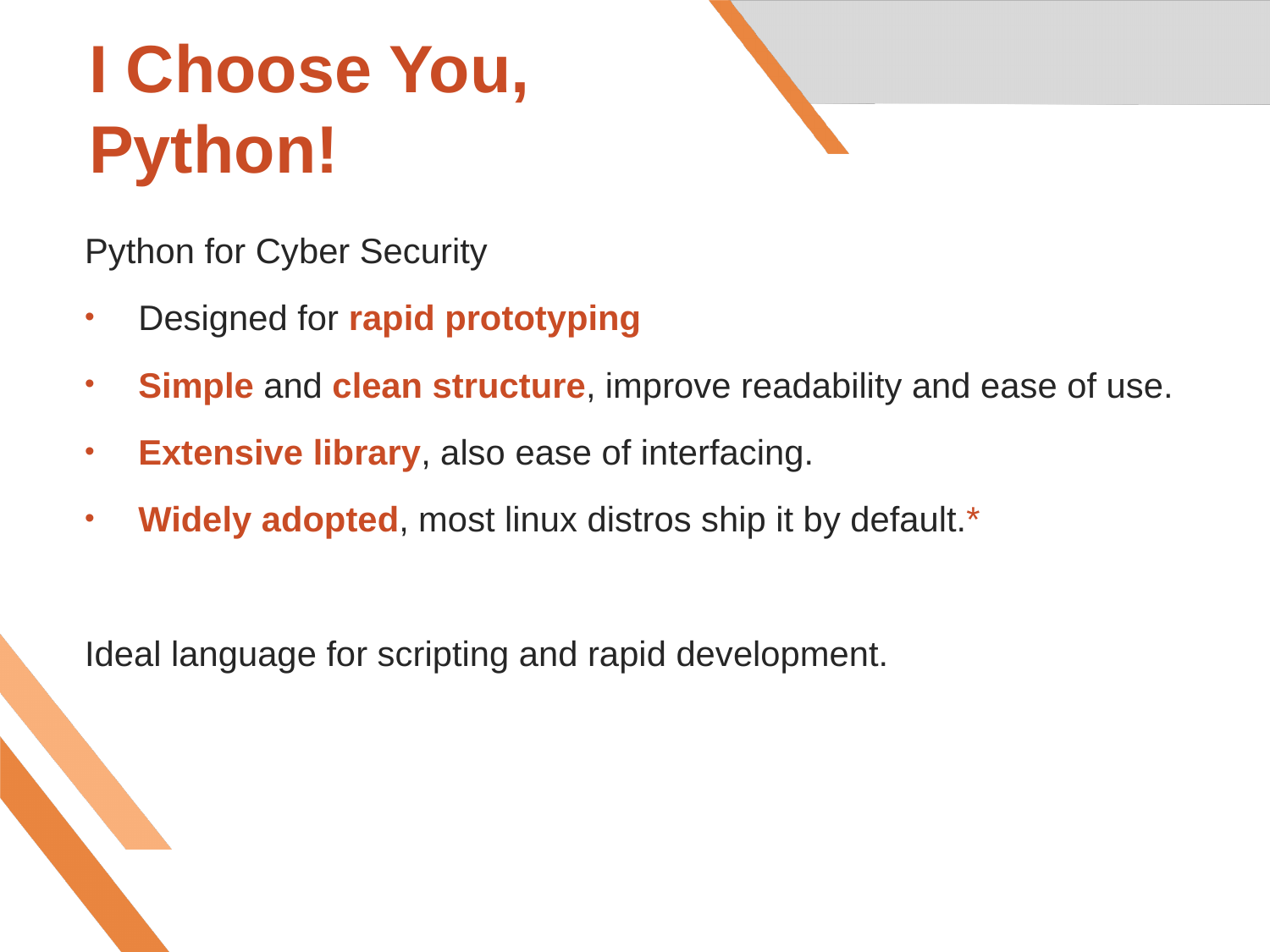

# I Choose You, Python!
Python for Cyber Security
Designed for rapid prototyping
Simple and clean structure, improve readability and ease of use.
Extensive library, also ease of interfacing.
Widely adopted, most linux distros ship it by default.*

Ideal language for scripting and rapid development.